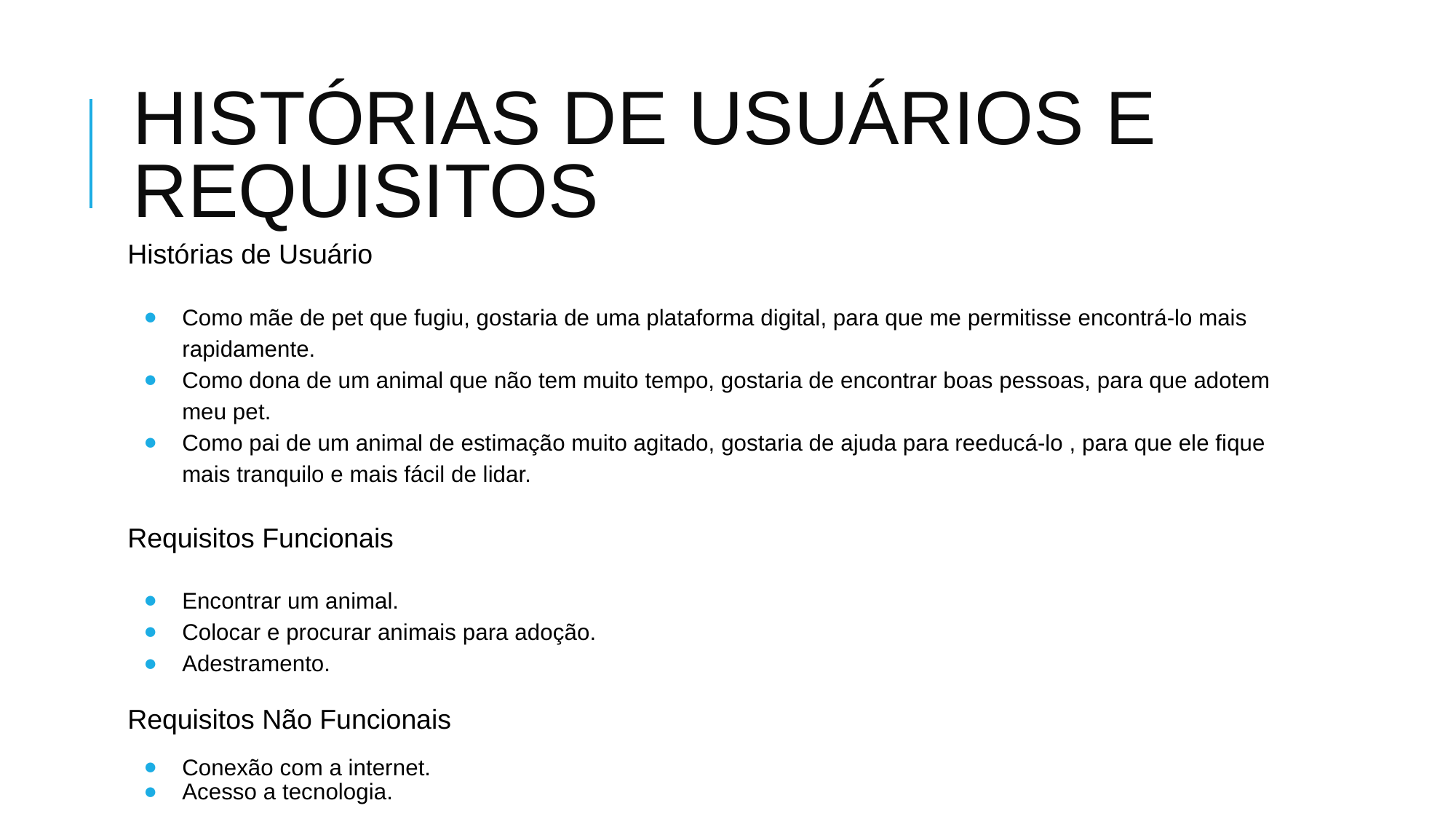

# HISTÓRIAS DE USUÁRIOS E REQUISITOS
Histórias de Usuário

Como mãe de pet que fugiu, gostaria de uma plataforma digital, para que me permitisse encontrá-lo mais rapidamente.
Como dona de um animal que não tem muito tempo, gostaria de encontrar boas pessoas, para que adotem meu pet.
Como pai de um animal de estimação muito agitado, gostaria de ajuda para reeducá-lo , para que ele fique mais tranquilo e mais fácil de lidar.
Requisitos Funcionais
Encontrar um animal.
Colocar e procurar animais para adoção.
Adestramento.
Requisitos Não Funcionais
Conexão com a internet.
Acesso a tecnologia.